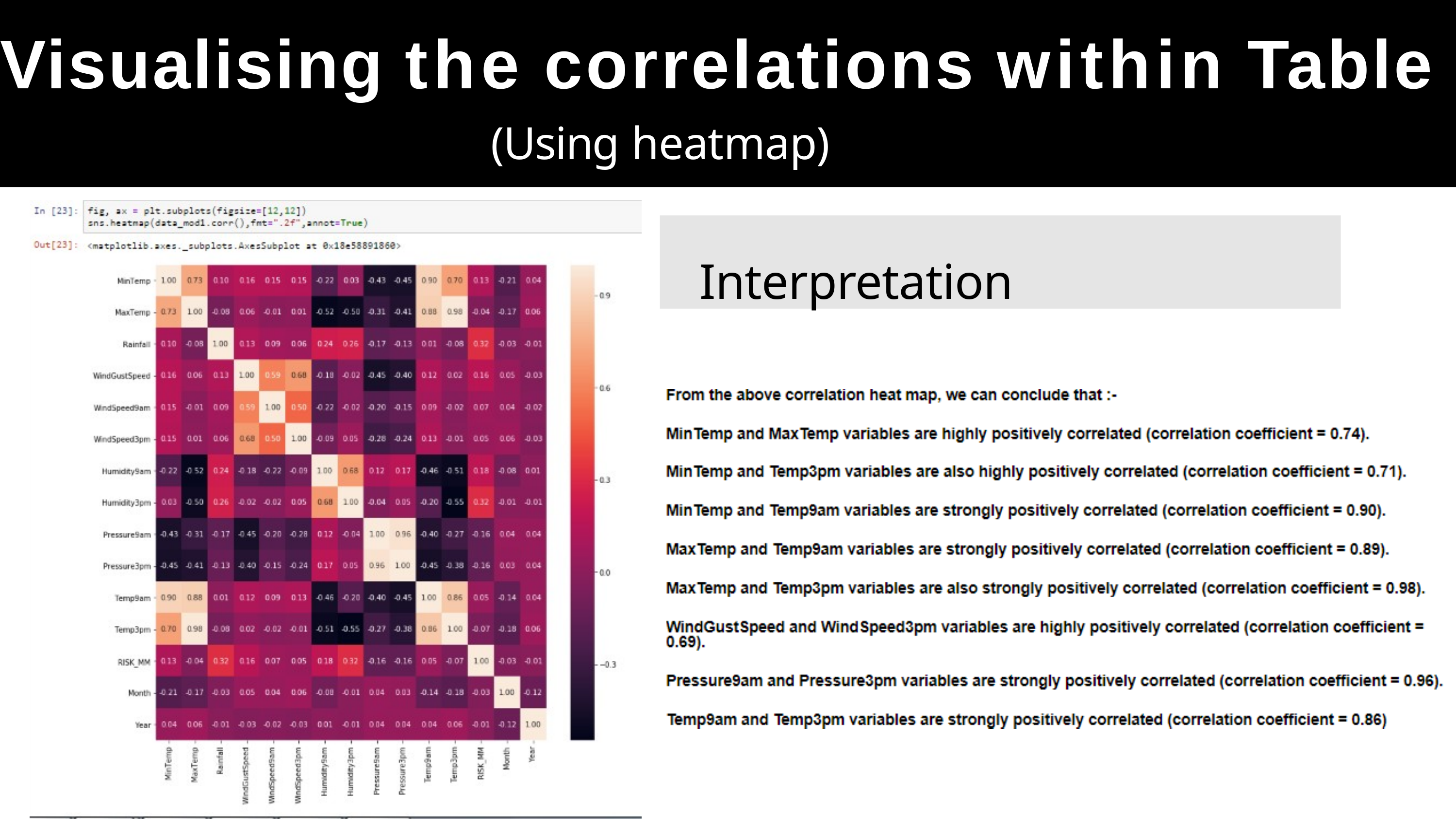

Visualising the correlations within Table
(Using heatmap)

Interpretation